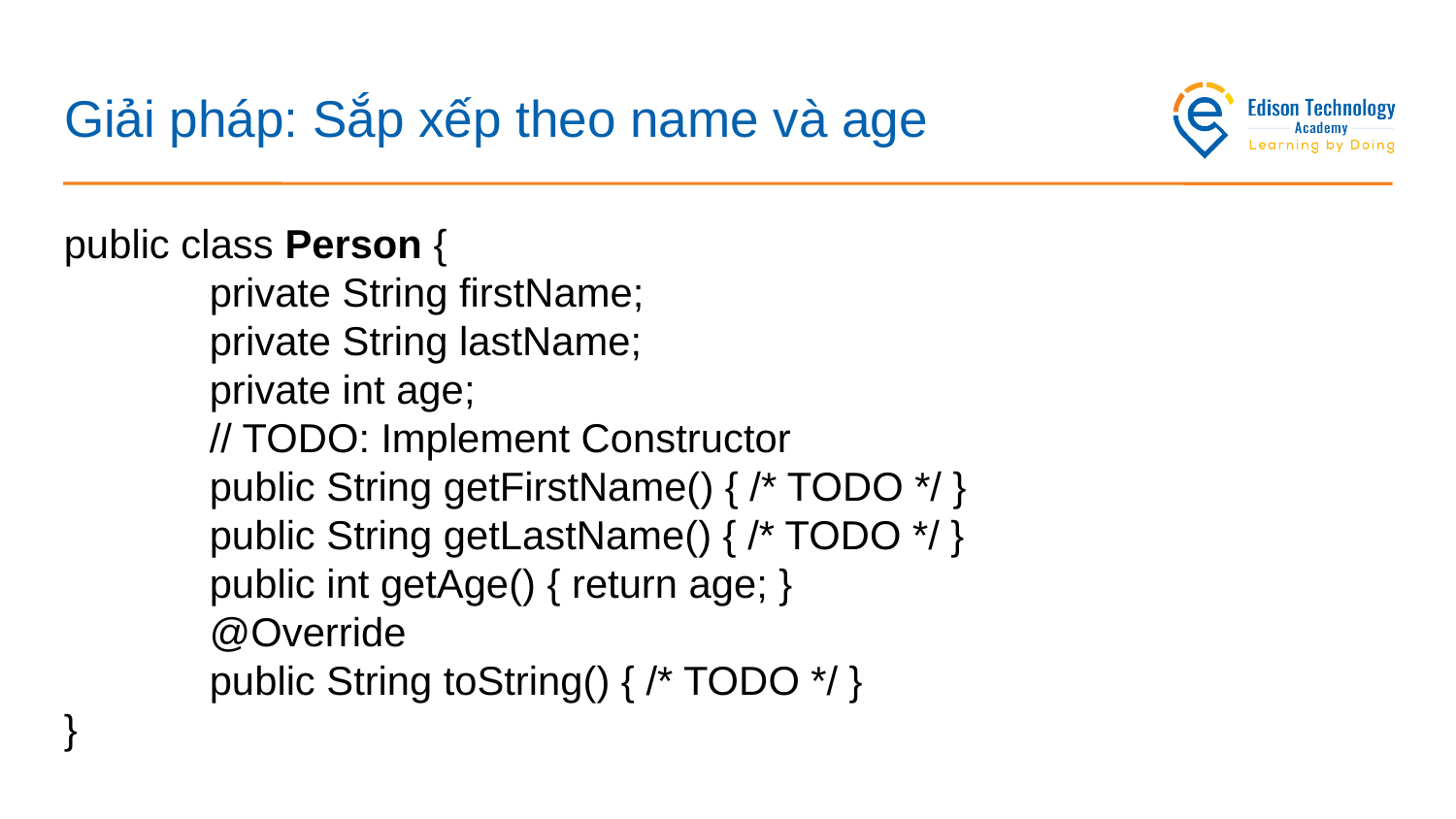

# Giải pháp: Sắp xếp theo name và age
public class Person {
	private String firstName;
	private String lastName;
	private int age;
	// TODO: Implement Constructor
	public String getFirstName() { /* TODO */ }
	public String getLastName() { /* TODO */ }
	public int getAge() { return age; }
	@Override
	public String toString() { /* TODO */ }
}